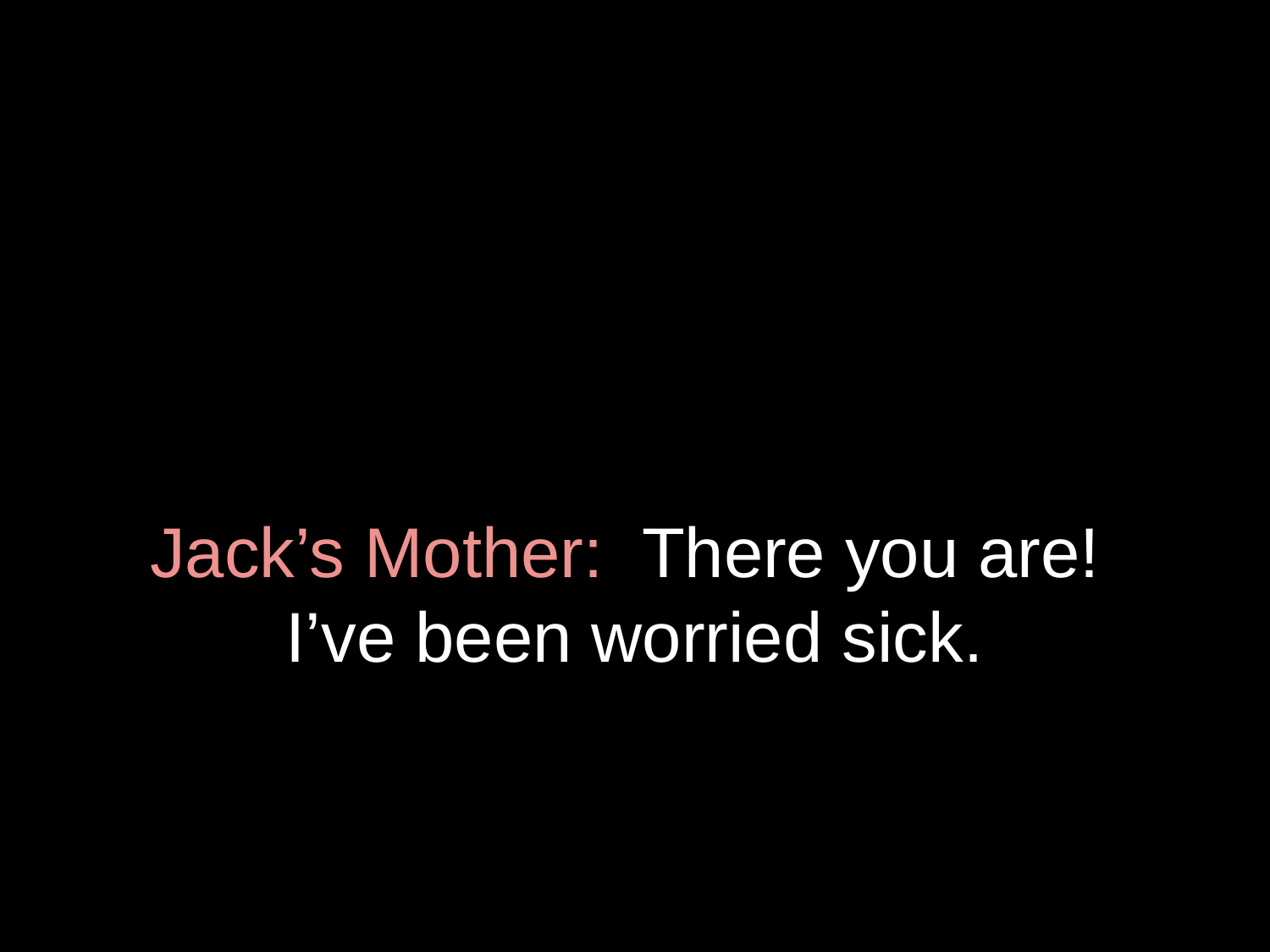

# Jack’s Mother:  There you are!  I’ve been worried sick.